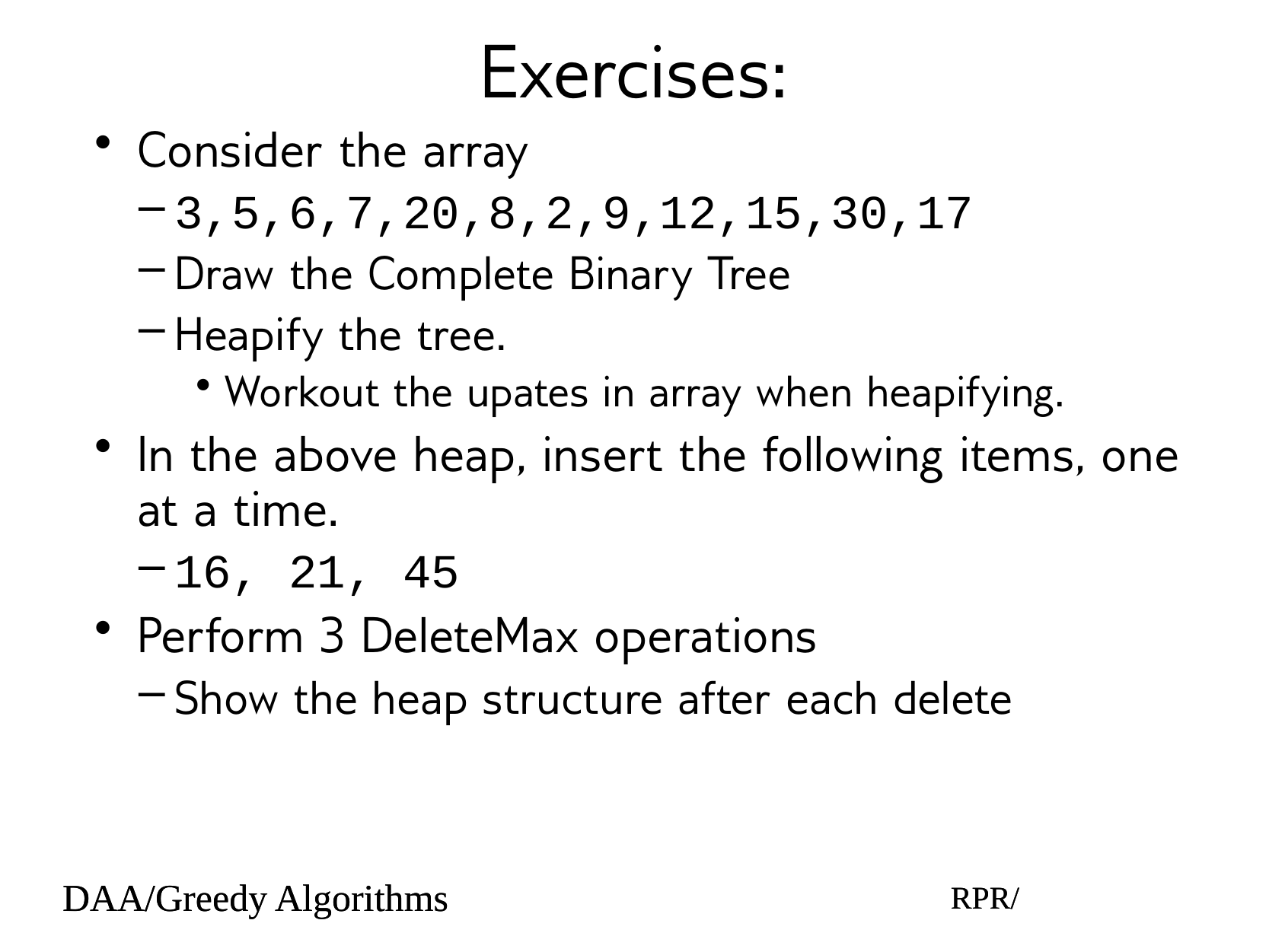

# Exercises:
Consider the array
3,5,6,7,20,8,2,9,12,15,30,17
Draw the Complete Binary Tree
Heapify the tree.
Workout the upates in array when heapifying.
In the above heap, insert the following items, one at a time.
16, 21, 45
Perform 3 DeleteMax operations
Show the heap structure after each delete
DAA/Greedy Algorithms
RPR/
17